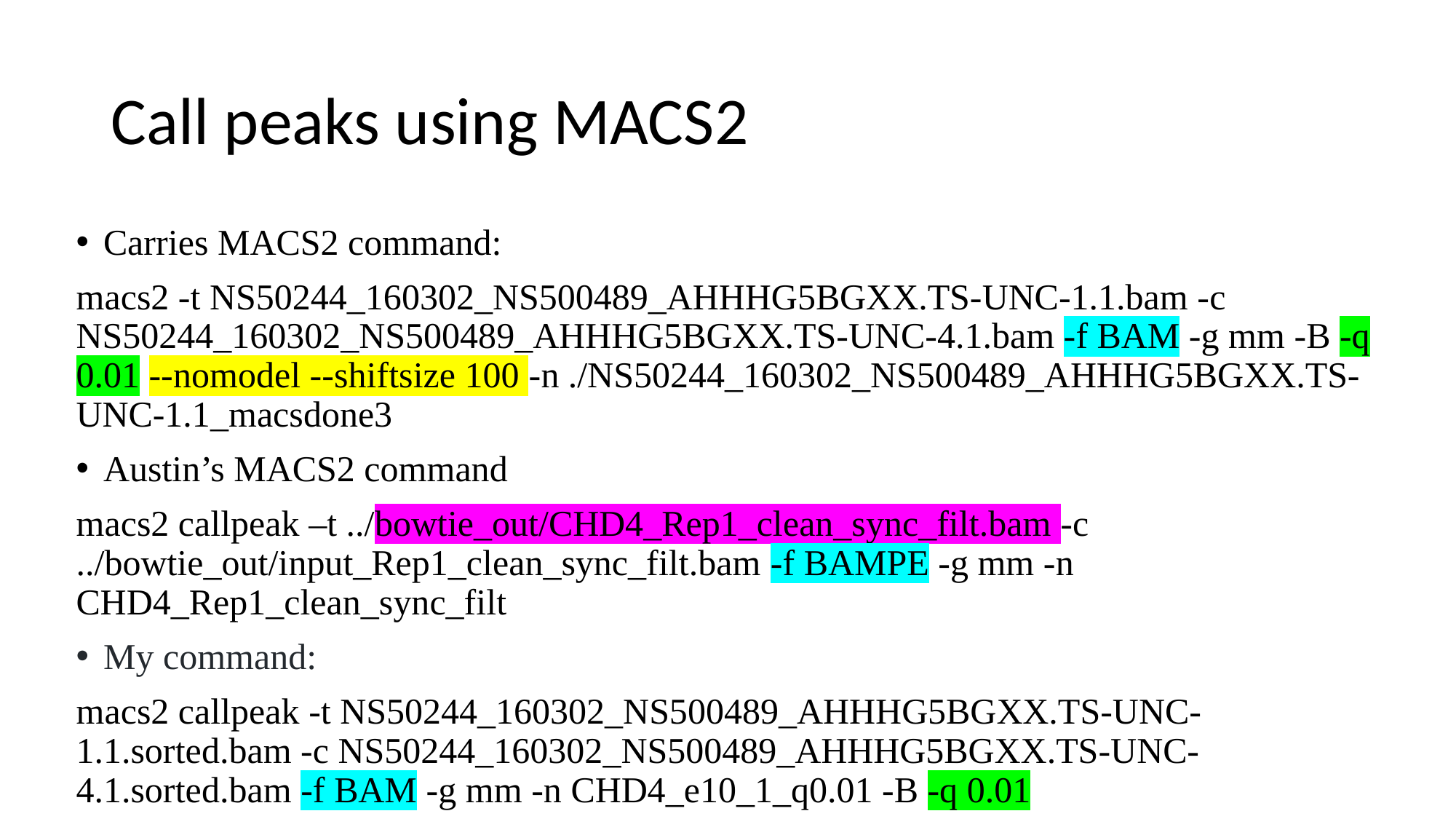

# Call peaks using MACS2
Carries MACS2 command:
macs2 -t NS50244_160302_NS500489_AHHHG5BGXX.TS-UNC-1.1.bam -c NS50244_160302_NS500489_AHHHG5BGXX.TS-UNC-4.1.bam -f BAM -g mm -B -q 0.01 --nomodel --shiftsize 100 -n ./NS50244_160302_NS500489_AHHHG5BGXX.TS-UNC-1.1_macsdone3
Austin’s MACS2 command
macs2 callpeak –t ../bowtie_out/CHD4_Rep1_clean_sync_filt.bam -c ../bowtie_out/input_Rep1_clean_sync_filt.bam -f BAMPE -g mm -n CHD4_Rep1_clean_sync_filt
My command:
macs2 callpeak -t NS50244_160302_NS500489_AHHHG5BGXX.TS-UNC-1.1.sorted.bam -c NS50244_160302_NS500489_AHHHG5BGXX.TS-UNC-4.1.sorted.bam -f BAM -g mm -n CHD4_e10_1_q0.01 -B -q 0.01